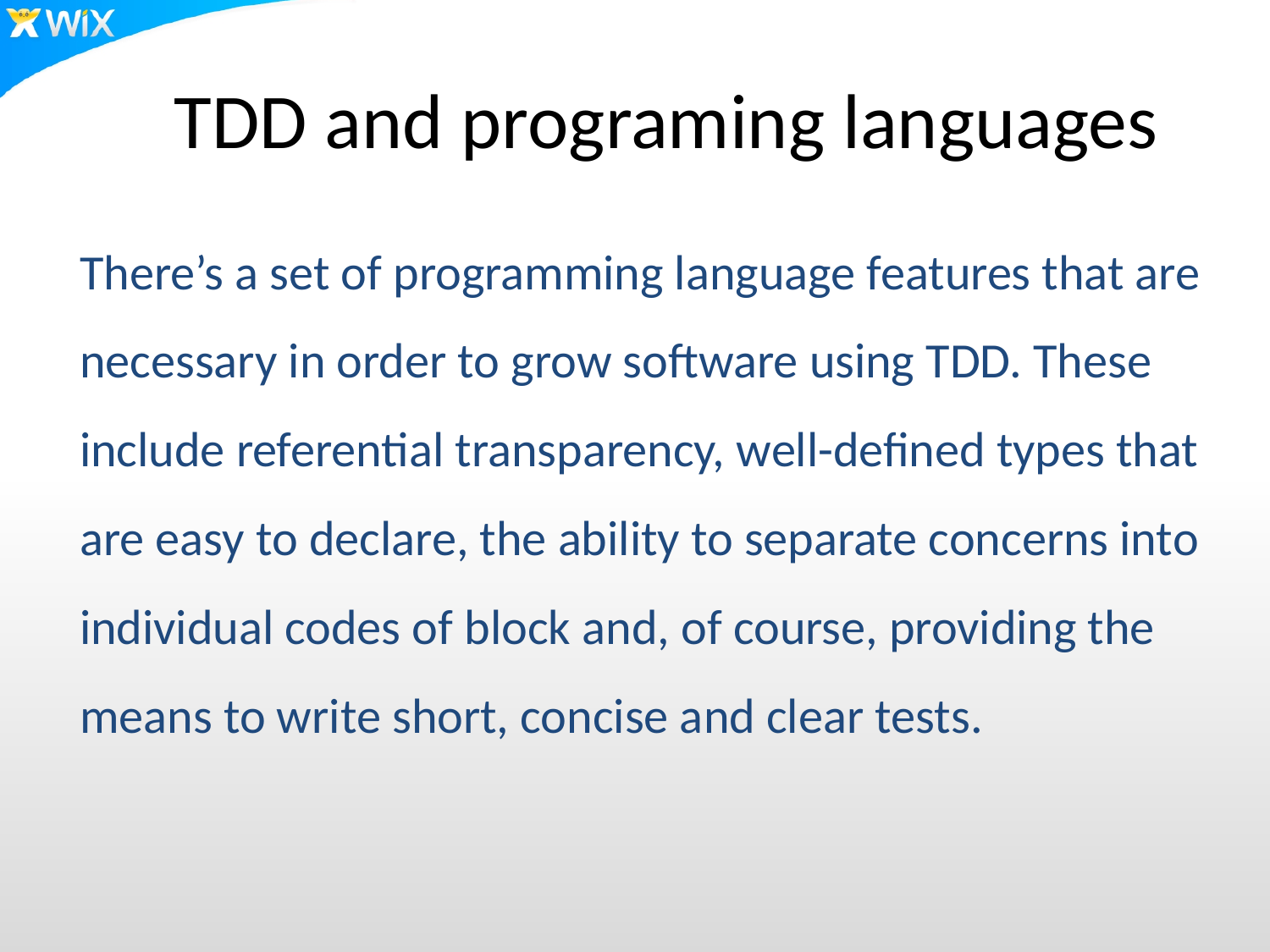

# TDD and programing languages
There’s a set of programming language features that are necessary in order to grow software using TDD. These include referential transparency, well-defined types that are easy to declare, the ability to separate concerns into individual codes of block and, of course, providing the means to write short, concise and clear tests.